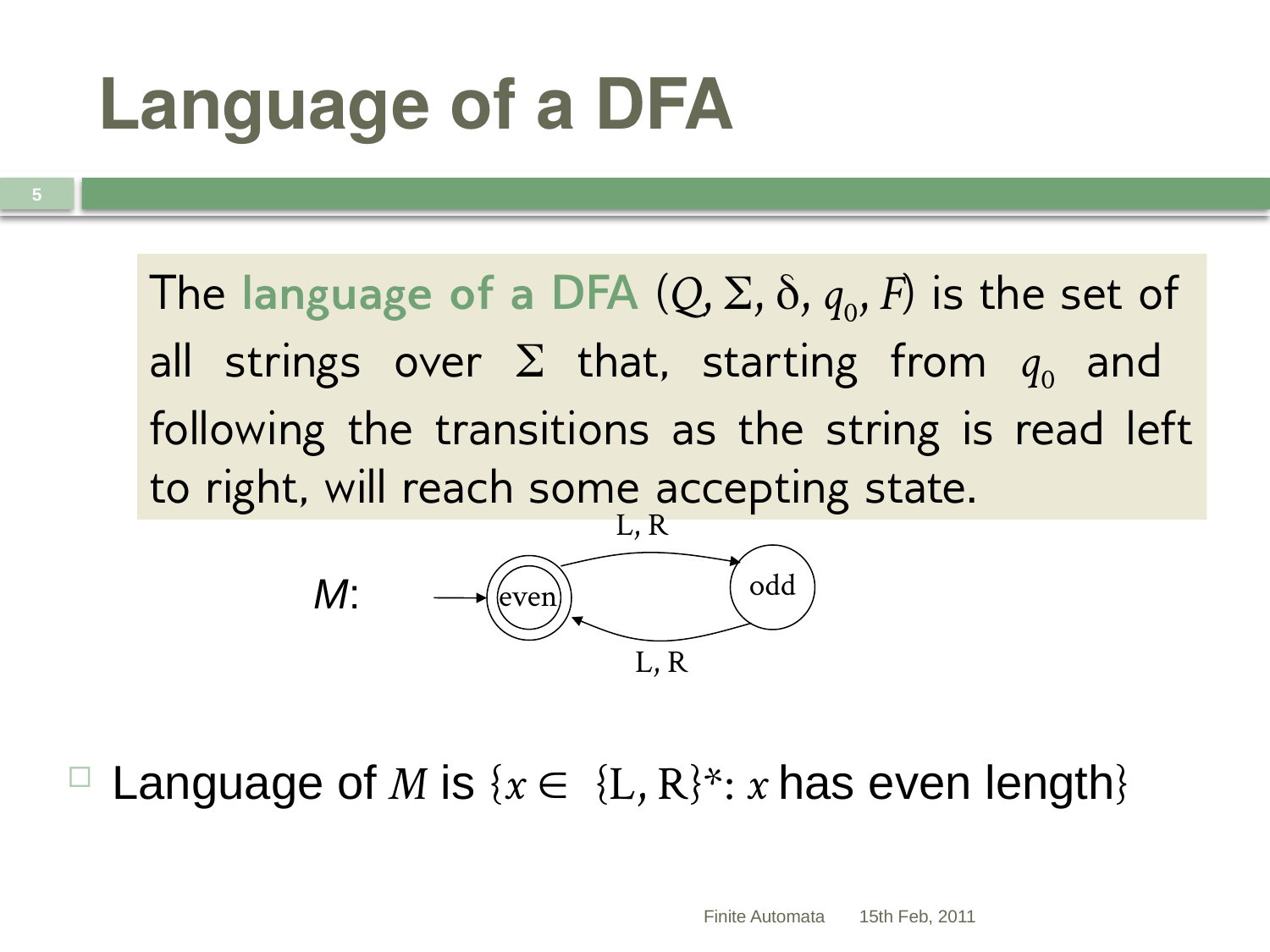

# Language of a DFA
5
The language of a DFA (Q, Σ, δ, q0, F) is the set of
all strings over Σ that, starting from q0 and
following the transitions as the string is read left
to right, will reach some accepting state.
L, R

odd
M:

even

L, R
Language of M is {x ∈ {L, R}*: x has even length}
Finite Automata
15th Feb, 2011